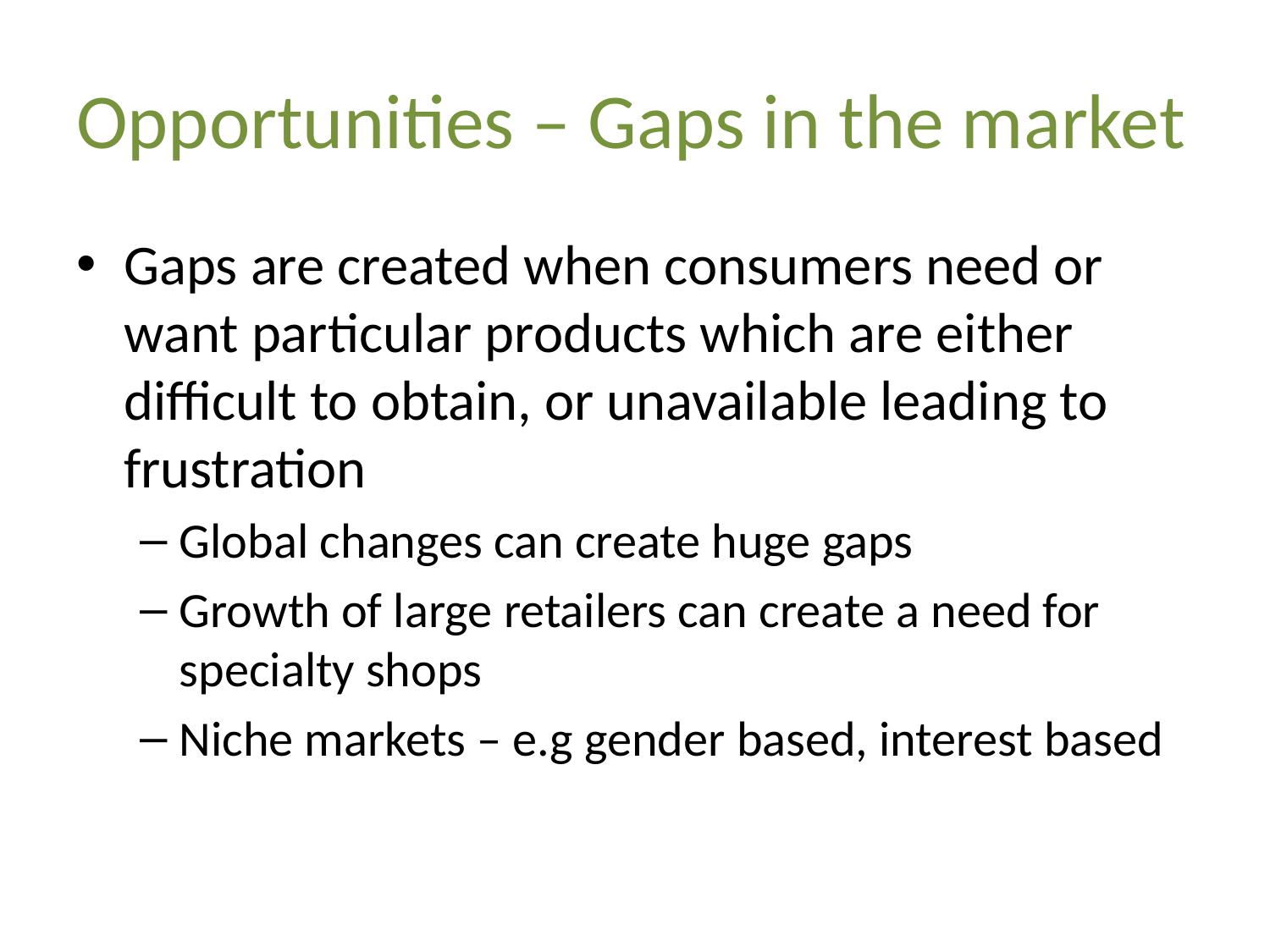

# Opportunities – Gaps in the market
Gaps are created when consumers need or want particular products which are either difficult to obtain, or unavailable leading to frustration
Global changes can create huge gaps
Growth of large retailers can create a need for specialty shops
Niche markets – e.g gender based, interest based